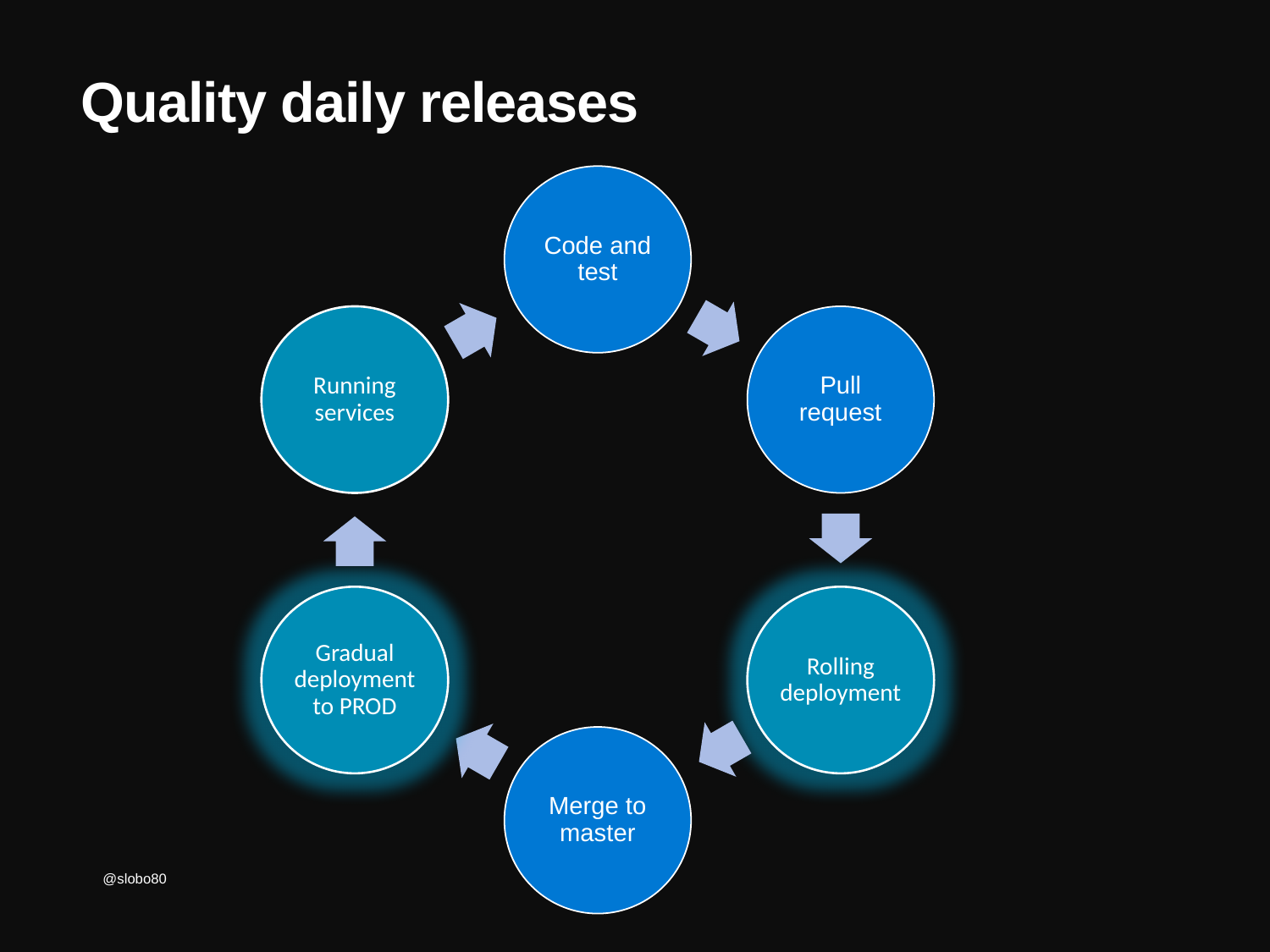

# Quality daily releases
Code and test

Pull request

Rolling deployment

Merge to master

Gradual deployment to PROD

Running services

@slobo80